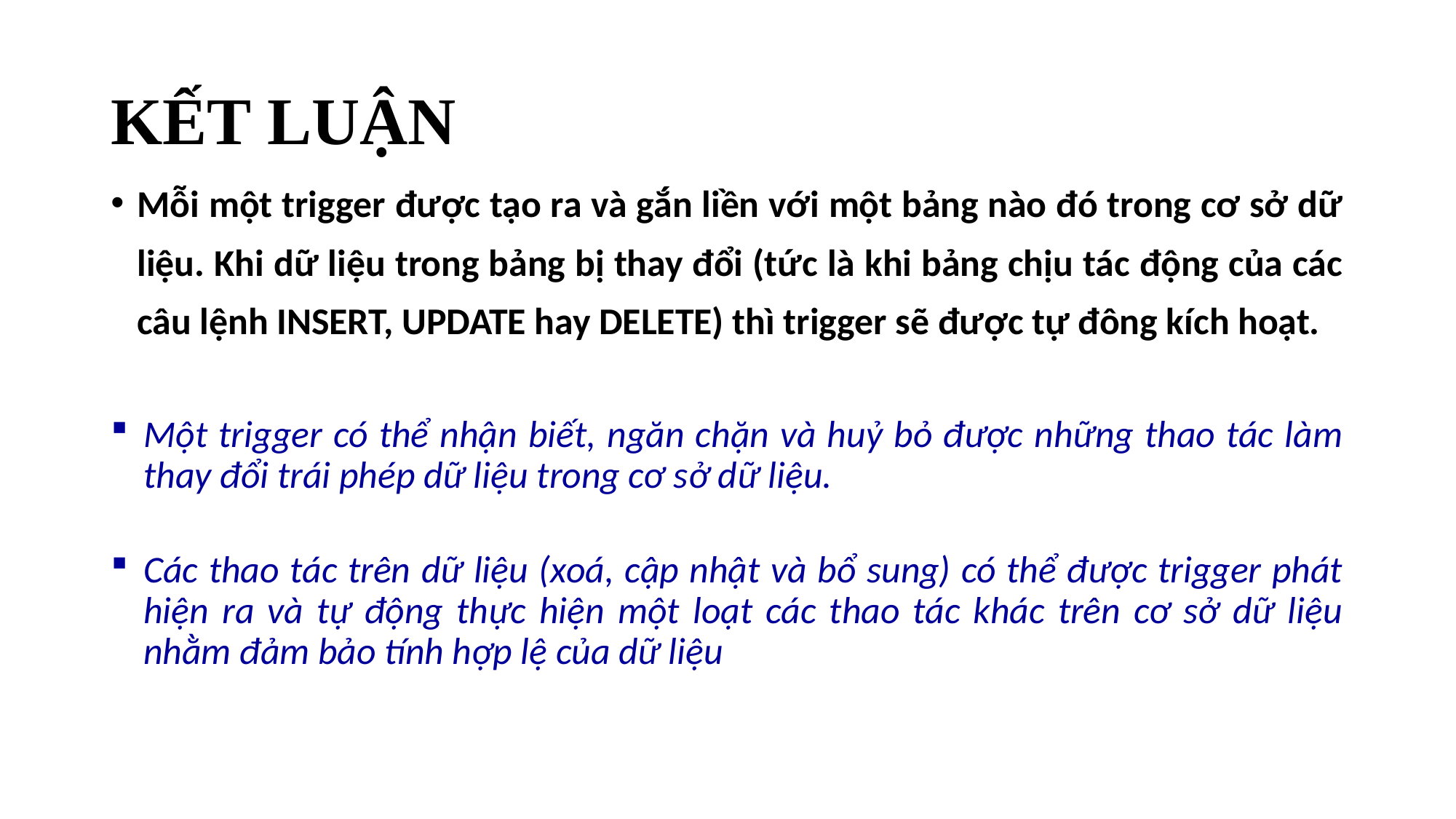

# KẾT LUẬN
Mỗi một trigger được tạo ra và gắn liền với một bảng nào đó trong cơ sở dữ liệu. Khi dữ liệu trong bảng bị thay đổi (tức là khi bảng chịu tác động của các câu lệnh INSERT, UPDATE hay DELETE) thì trigger sẽ được tự đông kích hoạt.

Một trigger có thể nhận biết, ngăn chặn và huỷ bỏ được những thao tác làm thay đổi trái phép dữ liệu trong cơ sở dữ liệu.

Các thao tác trên dữ liệu (xoá, cập nhật và bổ sung) có thể được trigger phát hiện ra và tự động thực hiện một loạt các thao tác khác trên cơ sở dữ liệu nhằm đảm bảo tính hợp lệ của dữ liệu